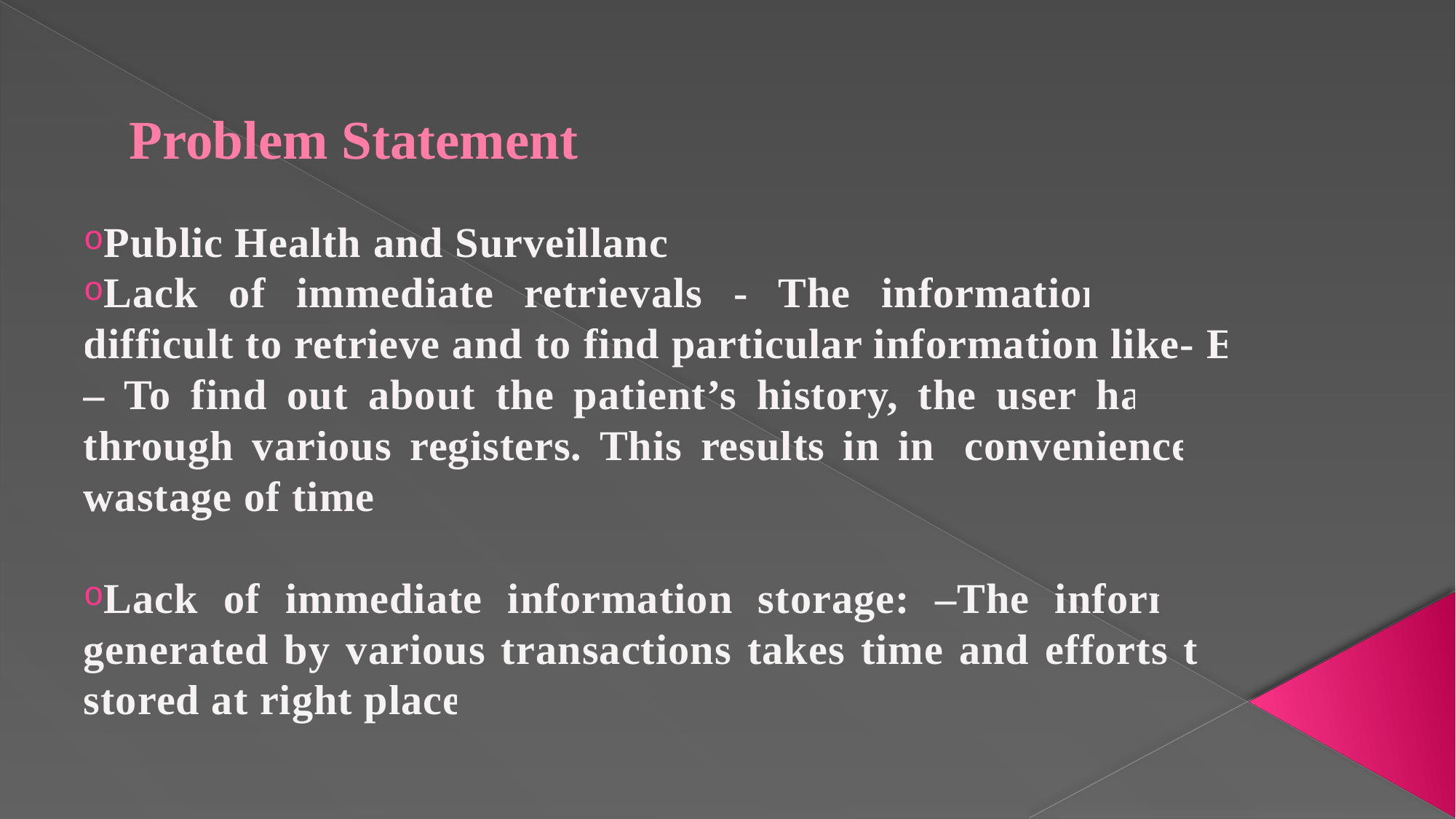

# Problem Statement
Public Health and Surveillance
Lack of immediate retrievals - The information is very difficult to retrieve and to find particular information like- E.g. – To find out about the patient’s history, the user has to go through various registers. This results in in  convenience and wastage of time.

Lack of immediate information storage: –The information generated by various transactions takes time and efforts to be stored at right place.